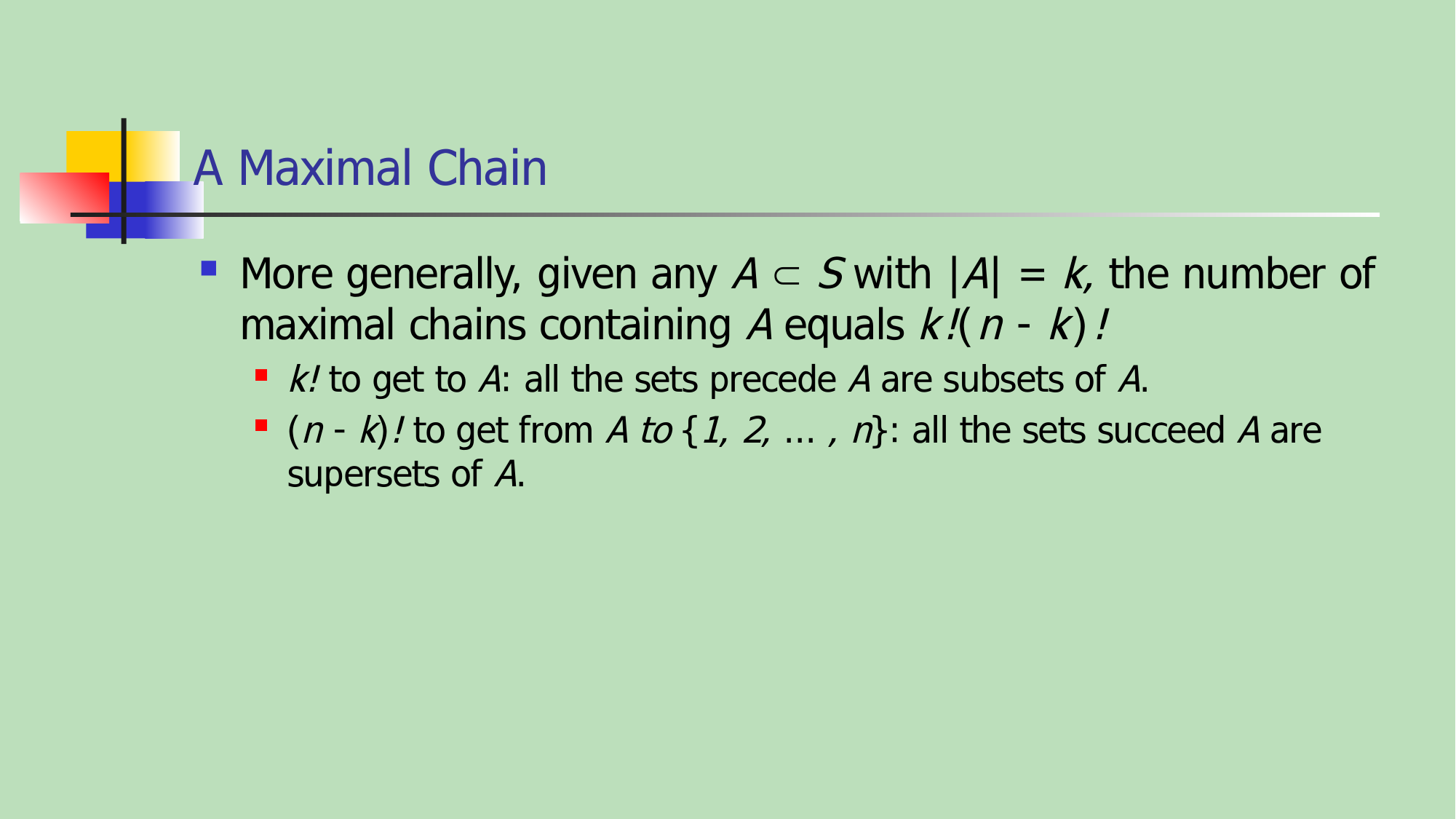

# A Maximal Chain
More generally, given any A ⊂ S with |A| = k, the number of maximal chains containing A equals k!(n - k)!
k! to get to A: all the sets precede A are subsets of A.
(n - k)! to get from A to {1, 2, ... , n}: all the sets succeed A are supersets of A.